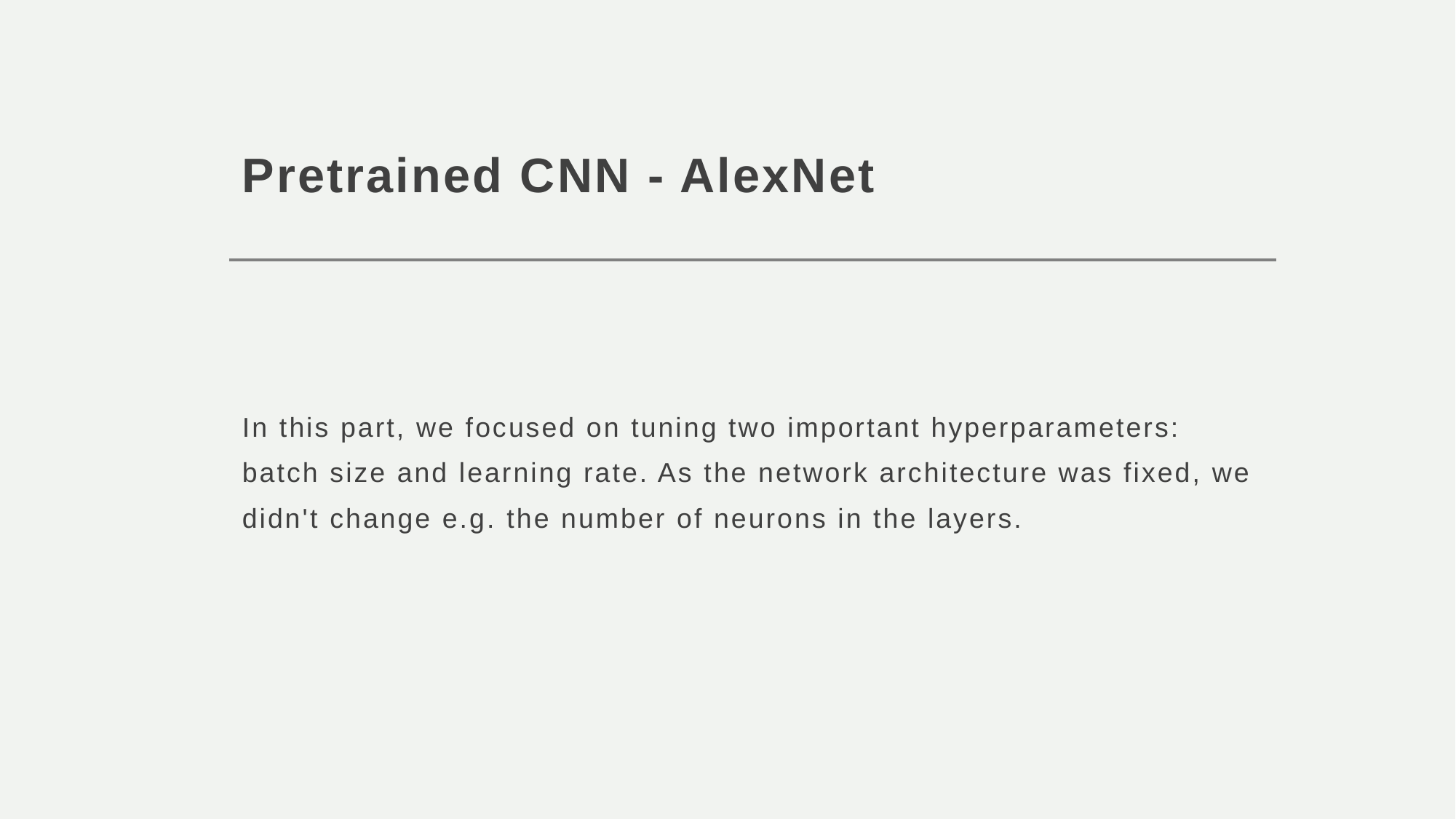

# Pretrained CNN - AlexNet
In this part, we focused on tuning two important hyperparameters: batch size and learning rate. As the network architecture was fixed, we didn't change e.g. the number of neurons in the layers.